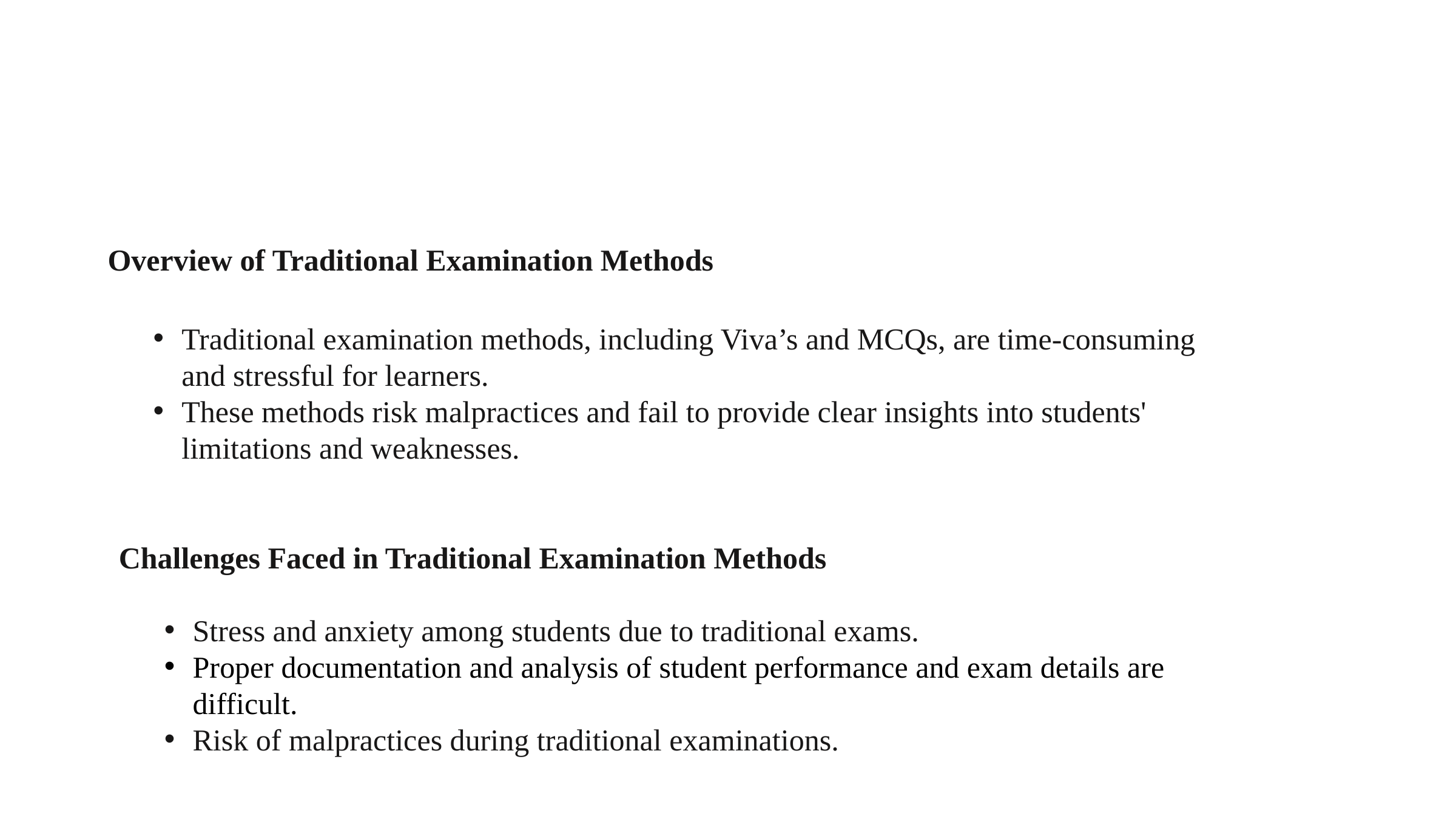

Overview of Traditional Examination Methods

Traditional examination methods, including Viva’s and MCQs, are time-consuming and stressful for learners.
These methods risk malpractices and fail to provide clear insights into students' limitations and weaknesses.

Challenges Faced in Traditional Examination Methods

Stress and anxiety among students due to traditional exams.
Proper documentation and analysis of student performance and exam details are difficult.
Risk of malpractices during traditional examinations.